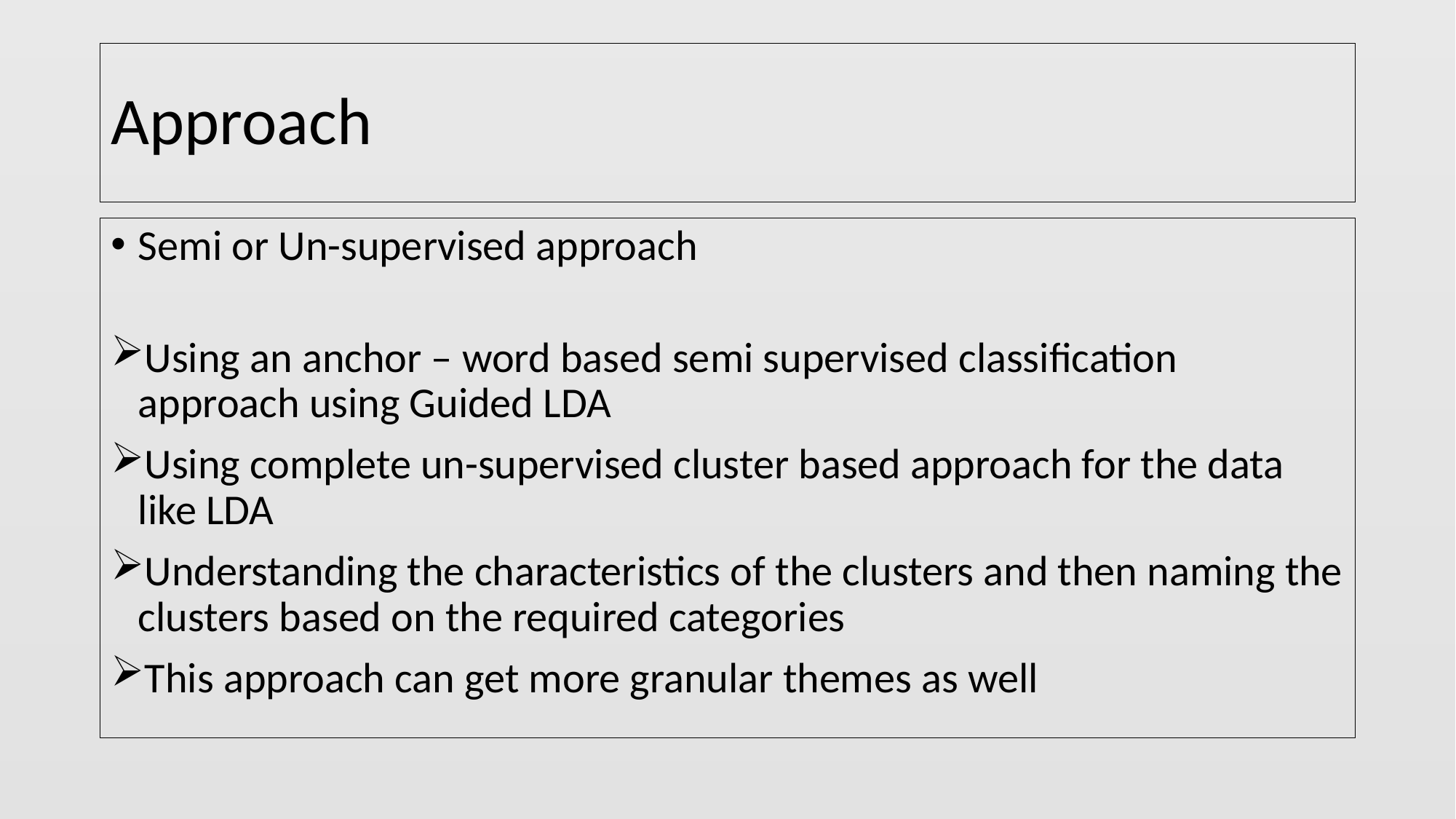

# Approach
Semi or Un-supervised approach
Using an anchor – word based semi supervised classification approach using Guided LDA
Using complete un-supervised cluster based approach for the data like LDA
Understanding the characteristics of the clusters and then naming the clusters based on the required categories
This approach can get more granular themes as well